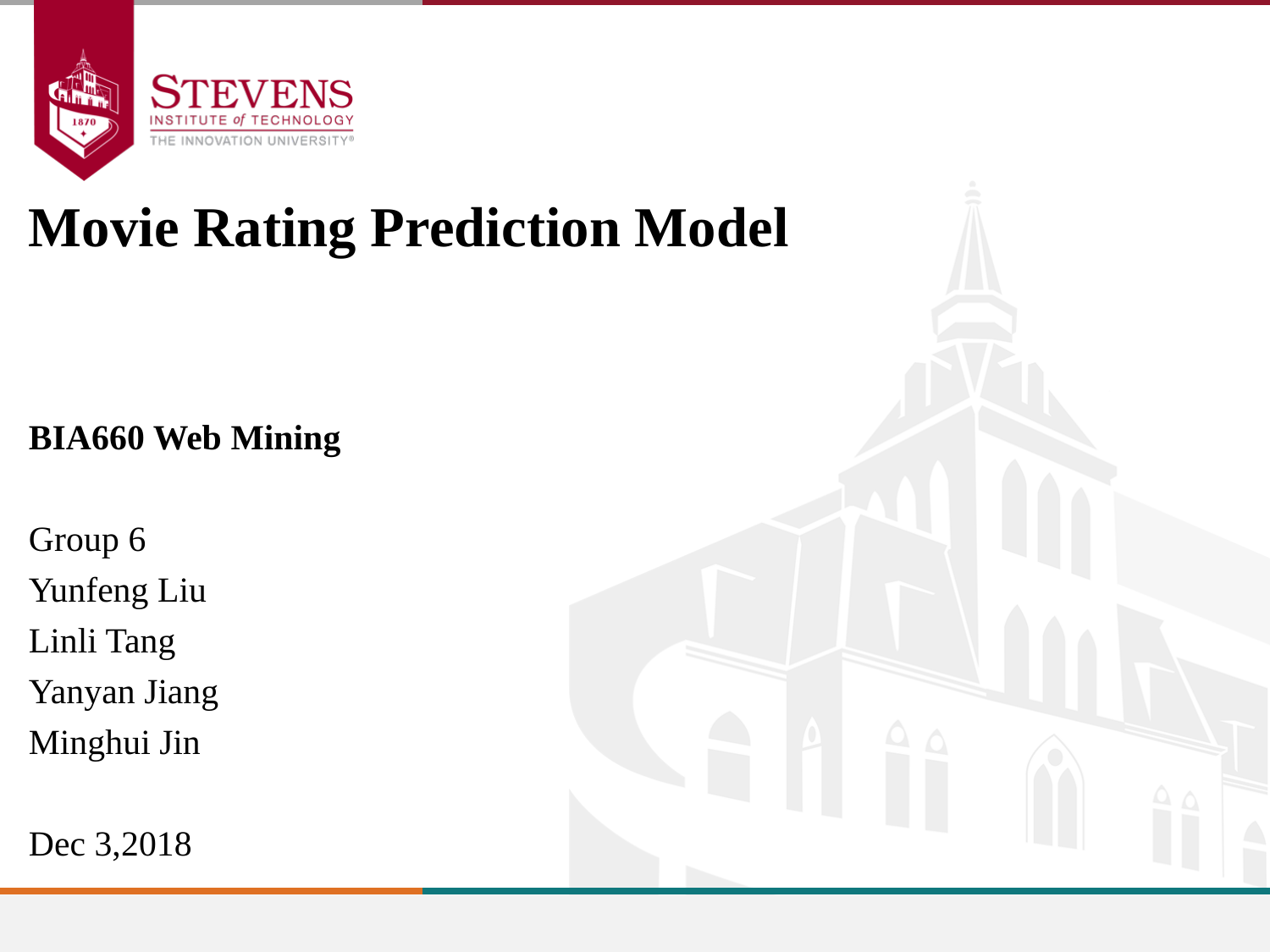

Movie Rating Prediction Model
BIA660 Web Mining

Group 6
Yunfeng Liu
Linli Tang
Yanyan Jiang
Minghui Jin

Dec 3,2018